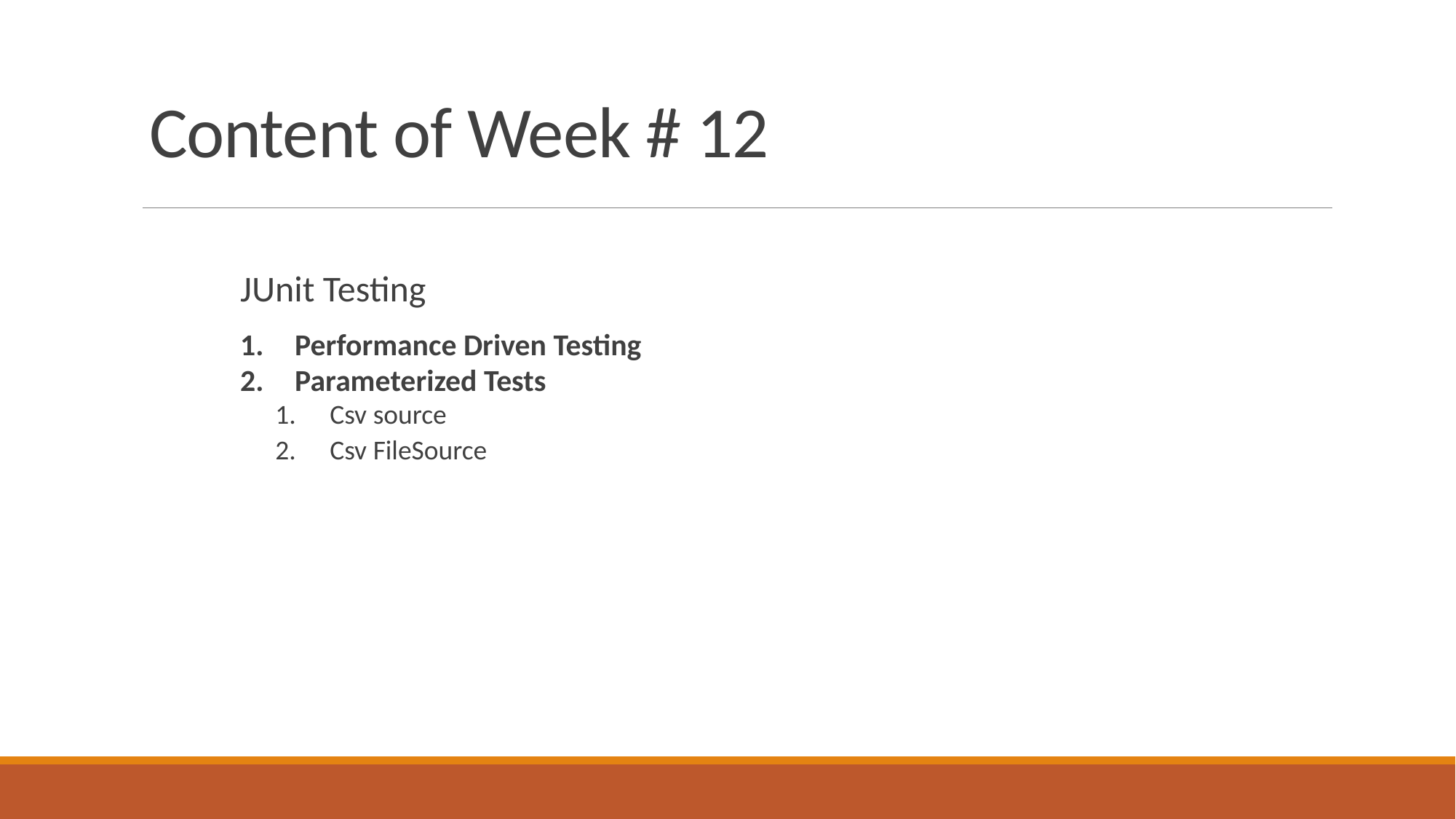

# Content of Week # 12

JUnit Testing

Performance Driven Testing
Parameterized Tests
Csv source
Csv FileSource